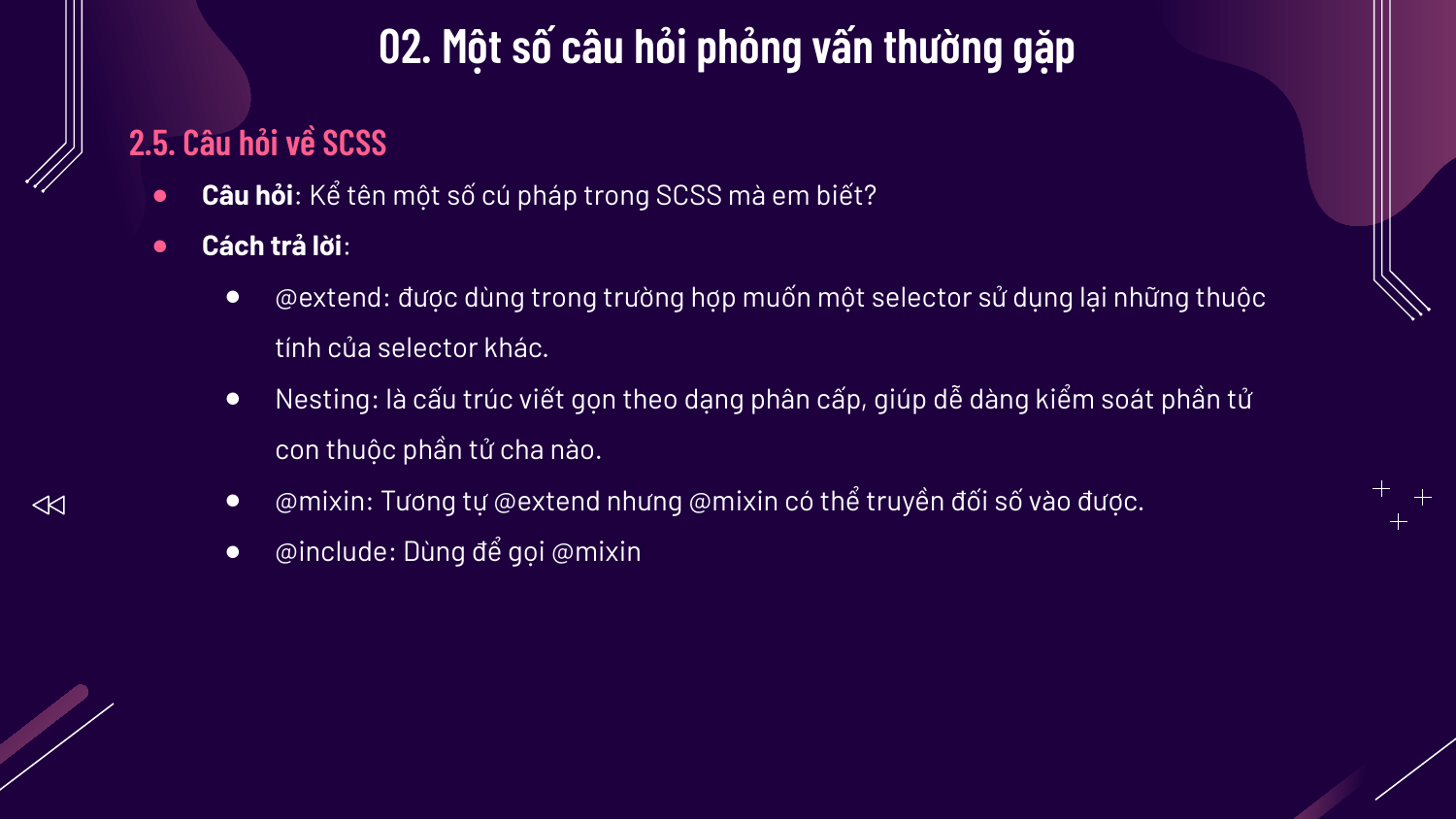

# 02. Một số câu hỏi phỏng vấn thường gặp
2.5. Câu hỏi về SCSS
Câu hỏi: Kể tên một số cú pháp trong SCSS mà em biết?
Cách trả lời:
@extend: được dùng trong trường hợp muốn một selector sử dụng lại những thuộc tính của selector khác.
Nesting: là cấu trúc viết gọn theo dạng phân cấp, giúp dễ dàng kiểm soát phần tử con thuộc phần tử cha nào.
@mixin: Tương tự @extend nhưng @mixin có thể truyền đối số vào được.
@include: Dùng để gọi @mixin